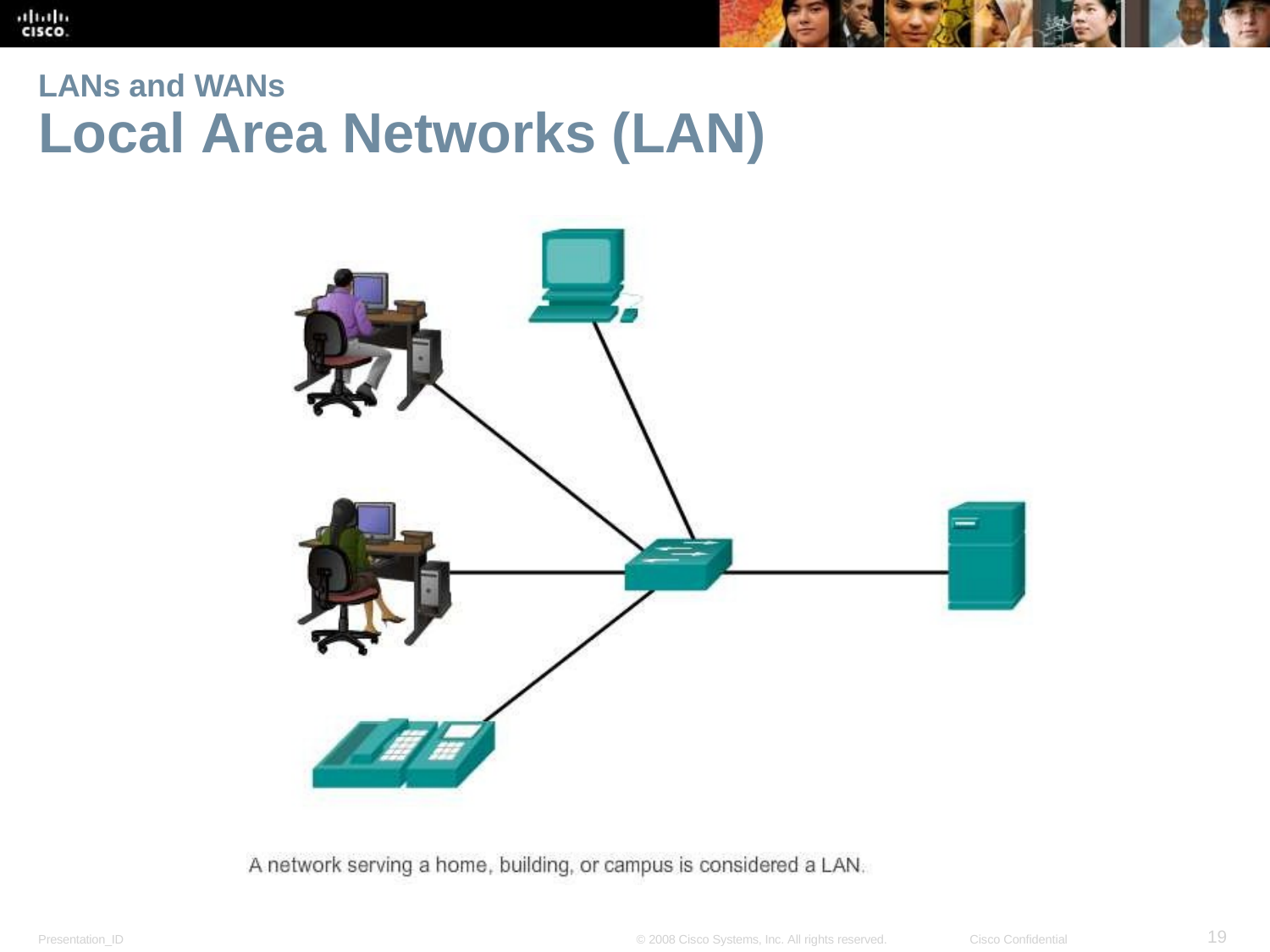

LANs and WANs
Local Area Networks (LAN)

19
Presentation_ID
© 2008 Cisco Systems, Inc. All rights reserved.
Cisco Confidential